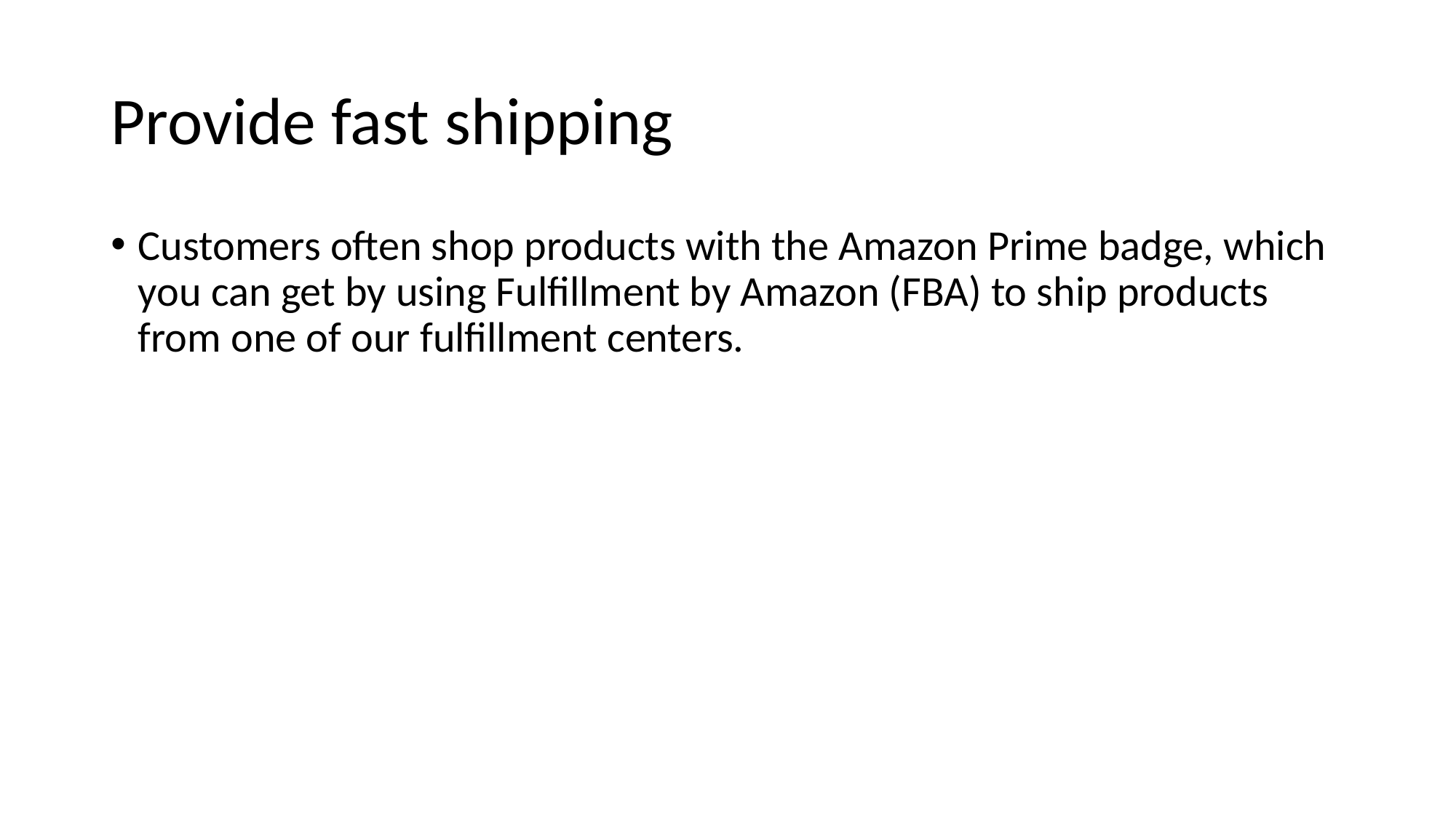

# Provide fast shipping
Customers often shop products with the Amazon Prime badge, which you can get by using Fulfillment by Amazon (FBA) to ship products from one of our fulfillment centers.